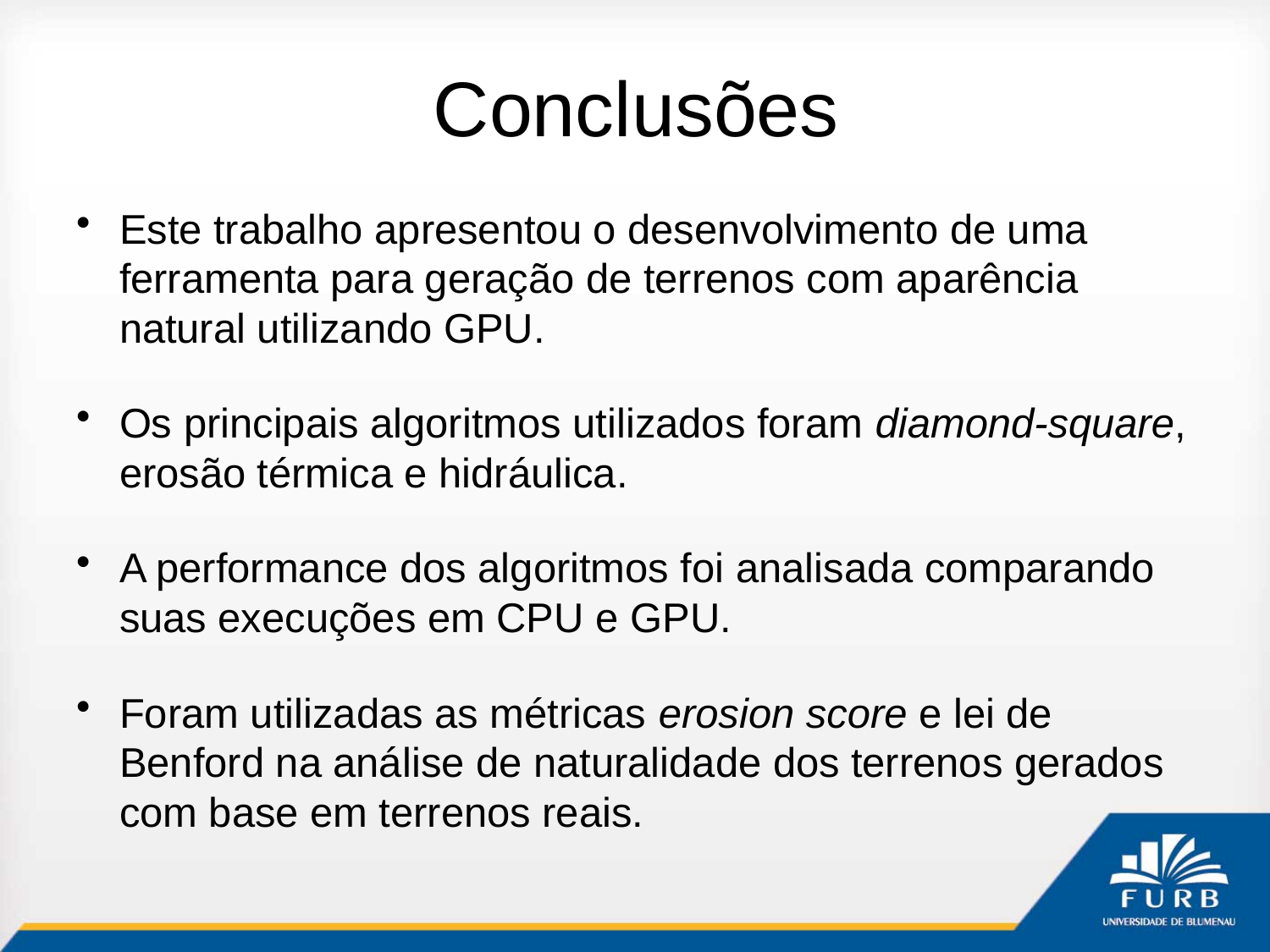

# Conclusões
Este trabalho apresentou o desenvolvimento de uma ferramenta para geração de terrenos com aparência natural utilizando GPU.

Os principais algoritmos utilizados foram diamond-square, erosão térmica e hidráulica.

A performance dos algoritmos foi analisada comparando suas execuções em CPU e GPU.

Foram utilizadas as métricas erosion score e lei de Benford na análise de naturalidade dos terrenos gerados com base em terrenos reais.